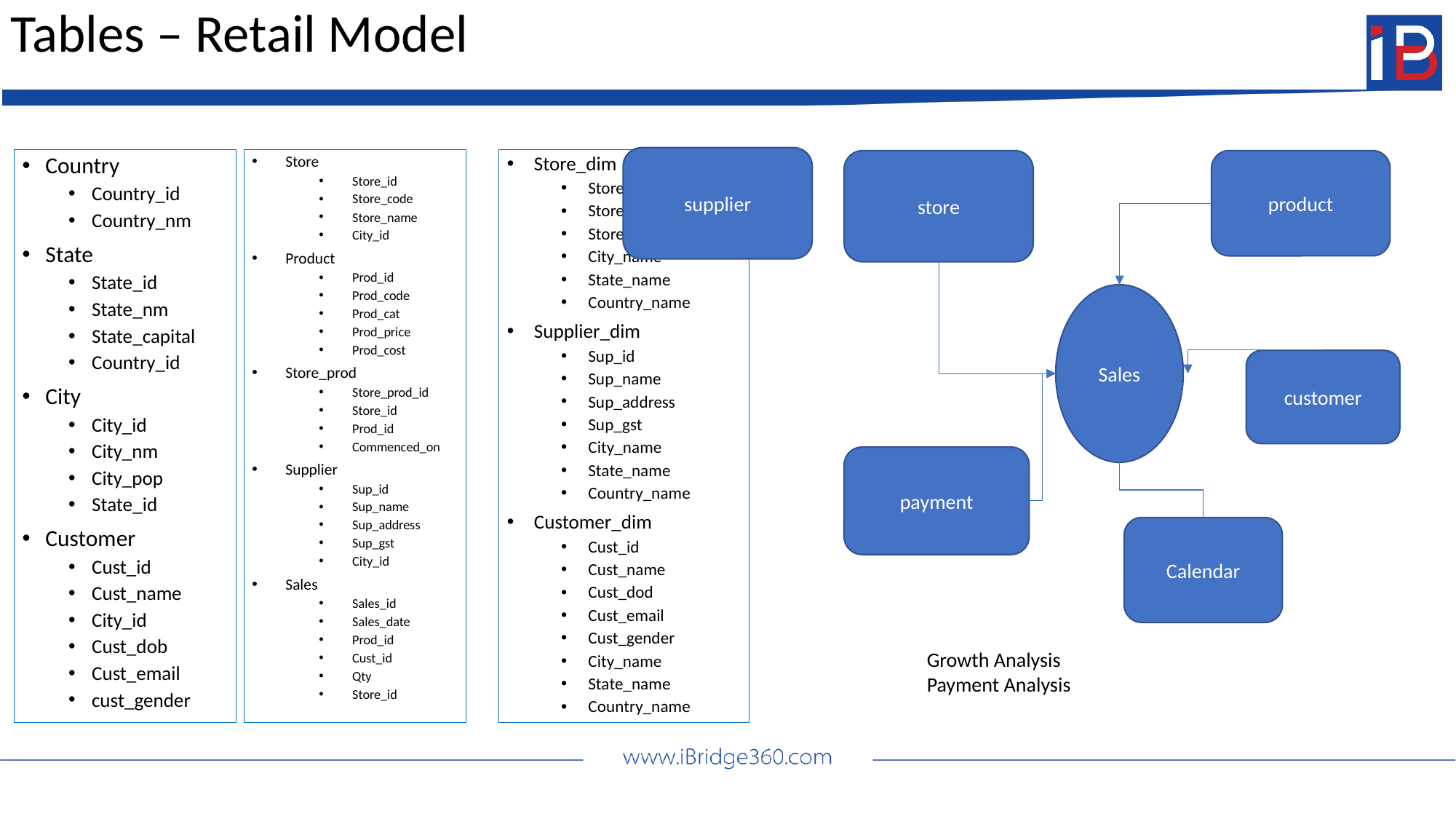

# Tables – Retail Model
supplier
Store_dim
Store_id
Store_code
Store_name
City_name
State_name
Country_name
Supplier_dim
Sup_id
Sup_name
Sup_address
Sup_gst
City_name
State_name
Country_name
Customer_dim
Cust_id
Cust_name
Cust_dod
Cust_email
Cust_gender
City_name
State_name
Country_name
Country
Country_id
Country_nm
State
State_id
State_nm
State_capital
Country_id
City
City_id
City_nm
City_pop
State_id
Customer
Cust_id
Cust_name
City_id
Cust_dob
Cust_email
cust_gender

Store
Store_id
Store_code
Store_name
City_id
Product
Prod_id
Prod_code
Prod_cat
Prod_price
Prod_cost
Store_prod
Store_prod_id
Store_id
Prod_id
Commenced_on
Supplier
Sup_id
Sup_name
Sup_address
Sup_gst
City_id
Sales
Sales_id
Sales_date
Prod_id
Cust_id
Qty
Store_id
store
product
Sales
customer
payment
Calendar
Growth Analysis
Payment Analysis